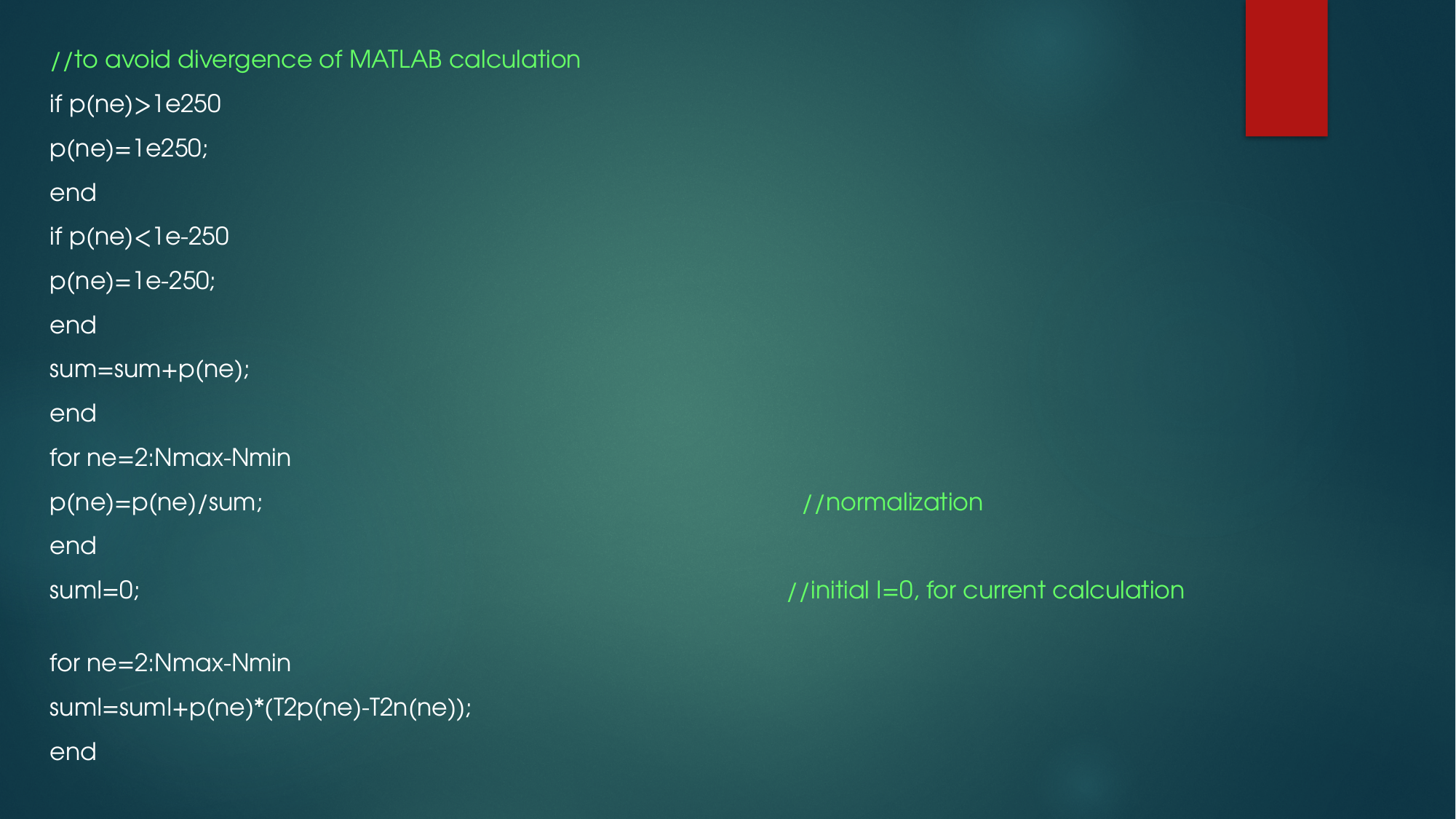

//to avoid divergence of MATLAB calculation
if p(ne)>1e250
p(ne)=1e250;
end
if p(ne)<1e-250
p(ne)=1e-250;
end
sum=sum+p(ne);
end
for ne=2:Nmax-Nmin
p(ne)=p(ne)/sum;                                                                                //normalization
end
sumI=0;                                                                                                //initial I=0, for current calculation
for ne=2:Nmax-Nmin
sumI=sumI+p(ne)*(T2p(ne)-T2n(ne));
end